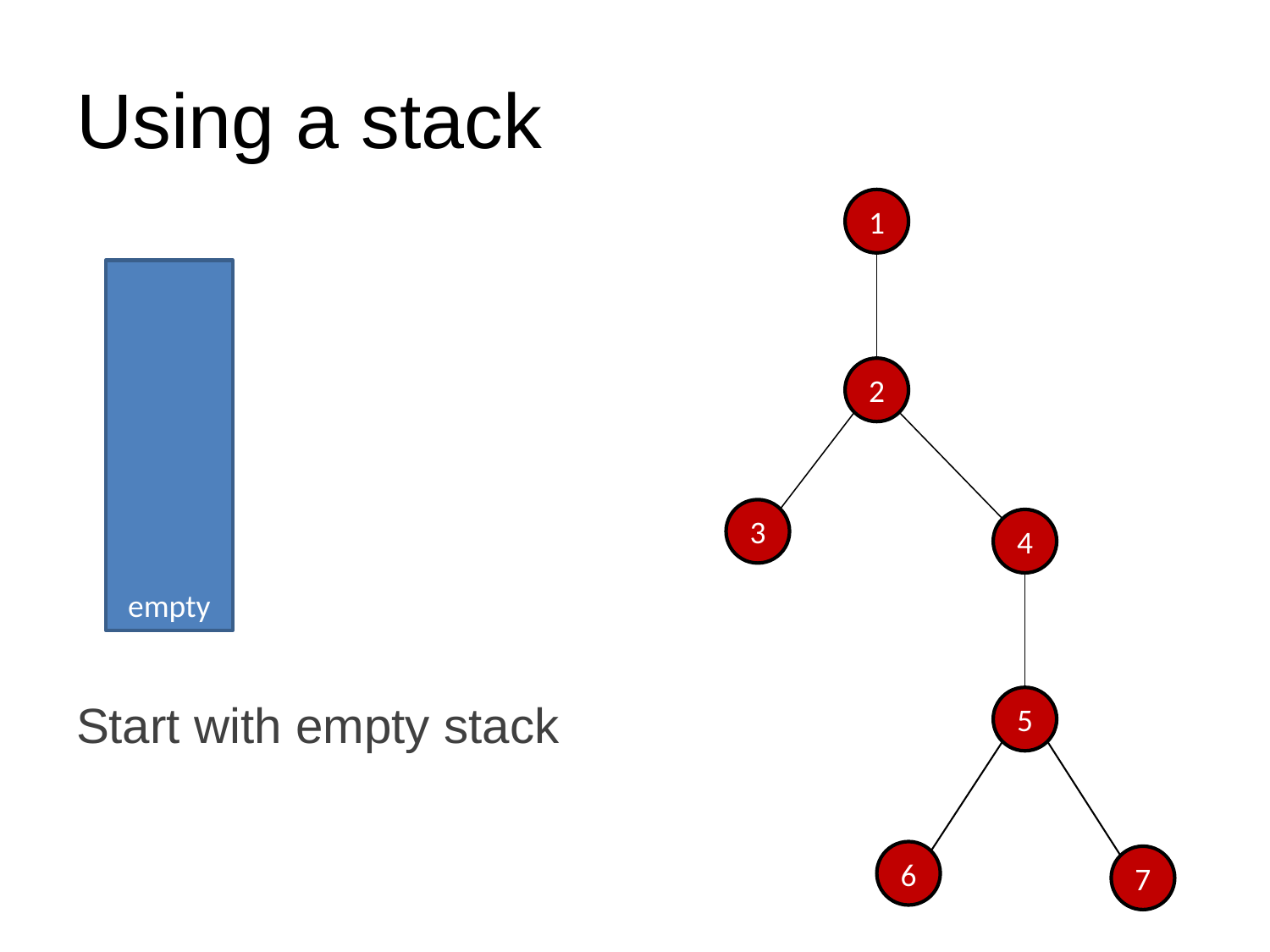

# Using a stack
1
empty
2
3
4
Start with empty stack
5
6
7